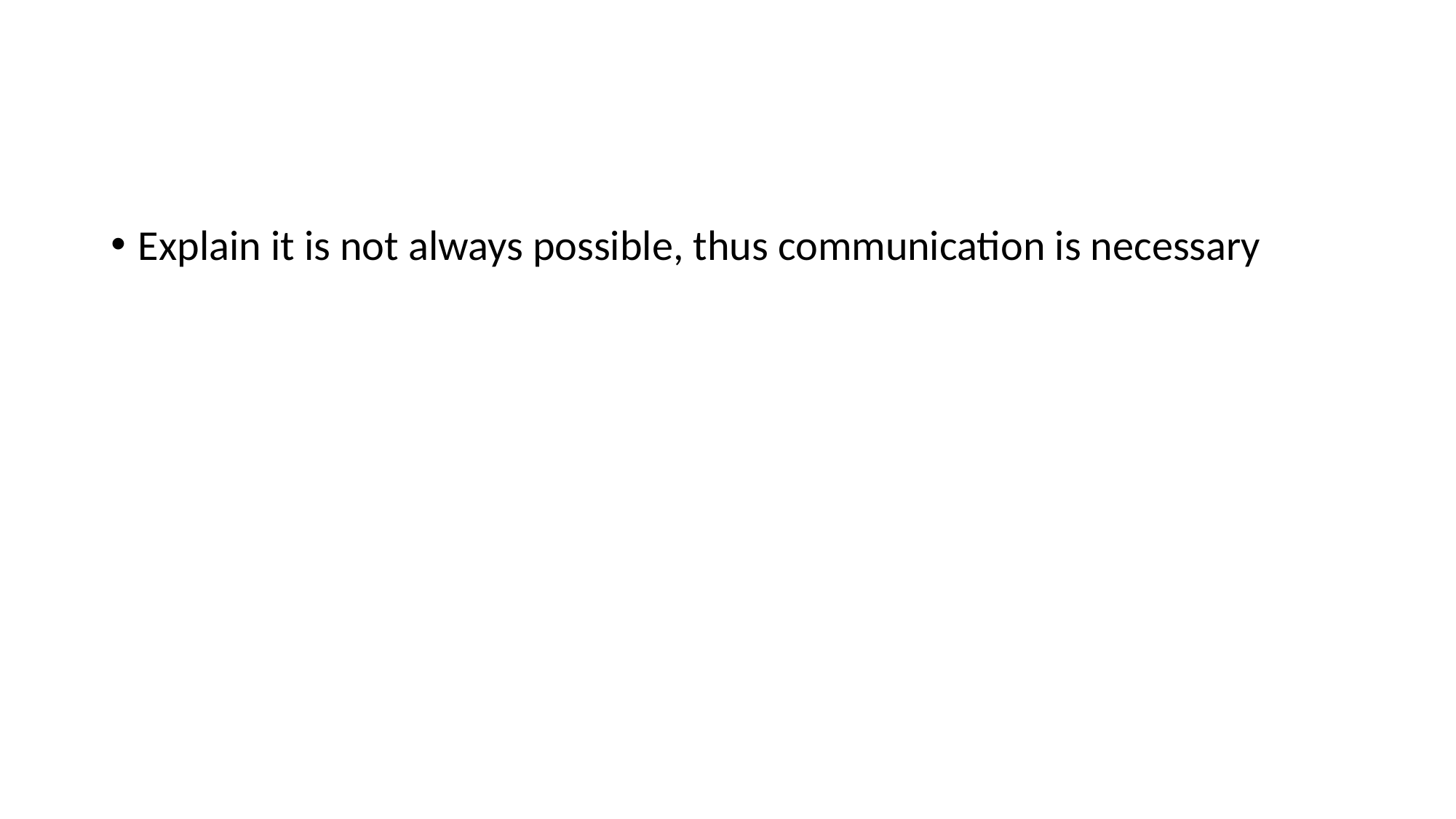

#
Explain it is not always possible, thus communication is necessary